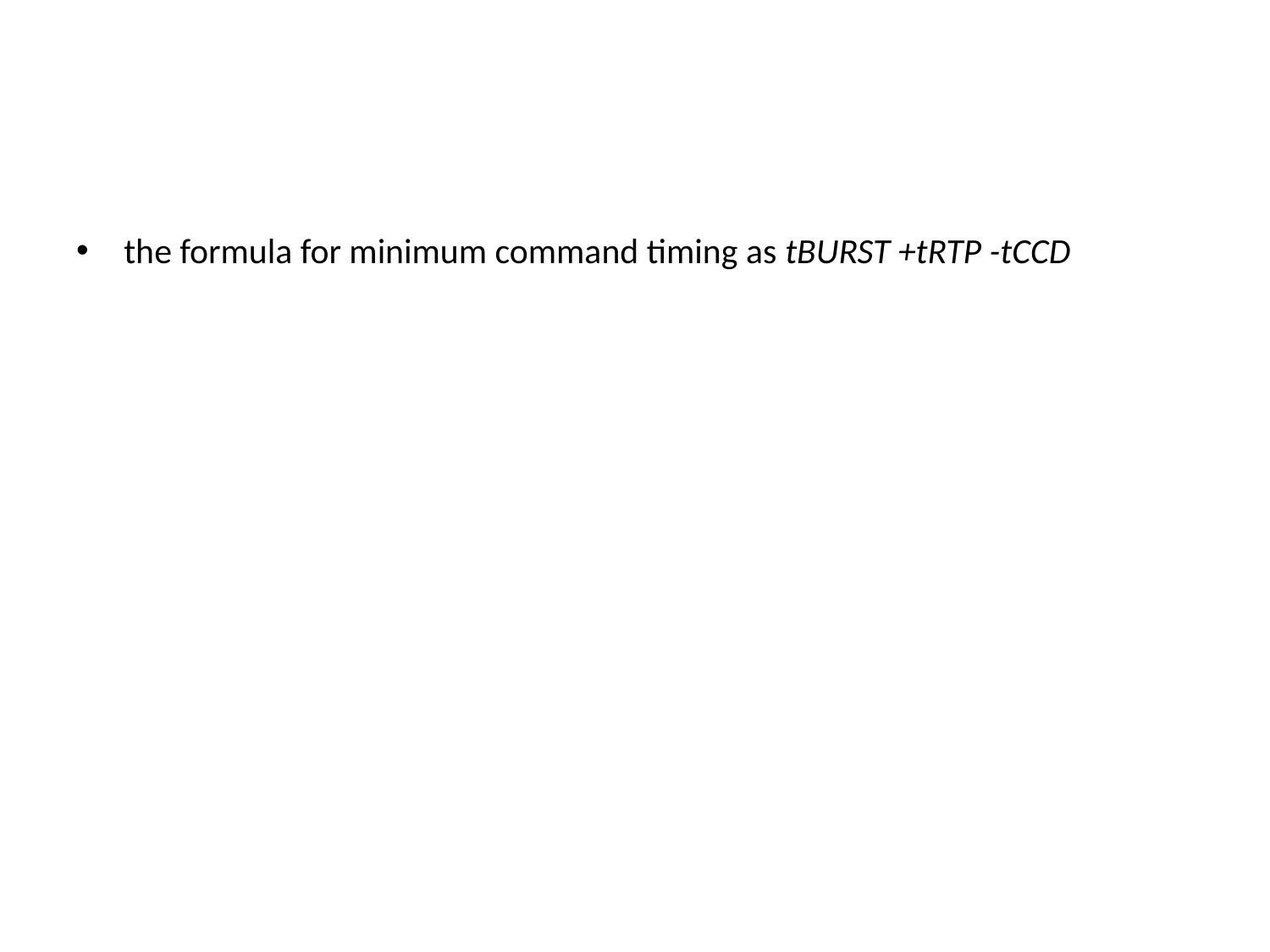

#
the formula for minimum command timing as tBURST +tRTP -tCCD